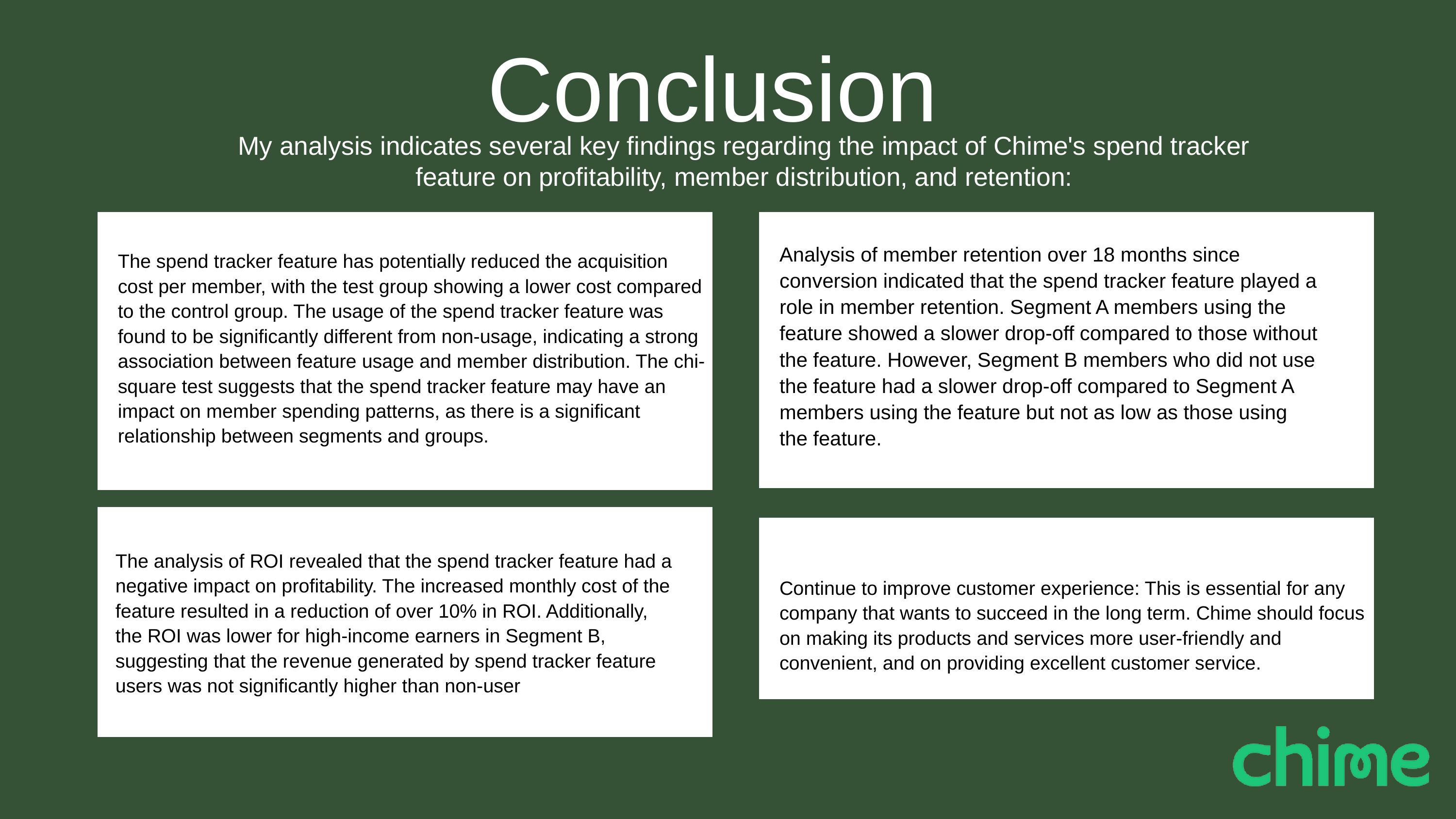

Conclusion
My analysis indicates several key findings regarding the impact of Chime's spend tracker feature on profitability, member distribution, and retention:

Analysis of member retention over 18 months since conversion indicated that the spend tracker feature played a role in member retention. Segment A members using the feature showed a slower drop-off compared to those without the feature. However, Segment B members who did not use the feature had a slower drop-off compared to Segment A members using the feature but not as low as those using the feature.

The spend tracker feature has potentially reduced the acquisition cost per member, with the test group showing a lower cost compared to the control group. The usage of the spend tracker feature was found to be significantly different from non-usage, indicating a strong association between feature usage and member distribution. The chi-square test suggests that the spend tracker feature may have an impact on member spending patterns, as there is a significant relationship between segments and groups.

The analysis of ROI revealed that the spend tracker feature had a negative impact on profitability. The increased monthly cost of the feature resulted in a reduction of over 10% in ROI. Additionally, the ROI was lower for high-income earners in Segment B, suggesting that the revenue generated by spend tracker feature users was not significantly higher than non-user

Continue to improve customer experience: This is essential for any company that wants to succeed in the long term. Chime should focus on making its products and services more user-friendly and convenient, and on providing excellent customer service.